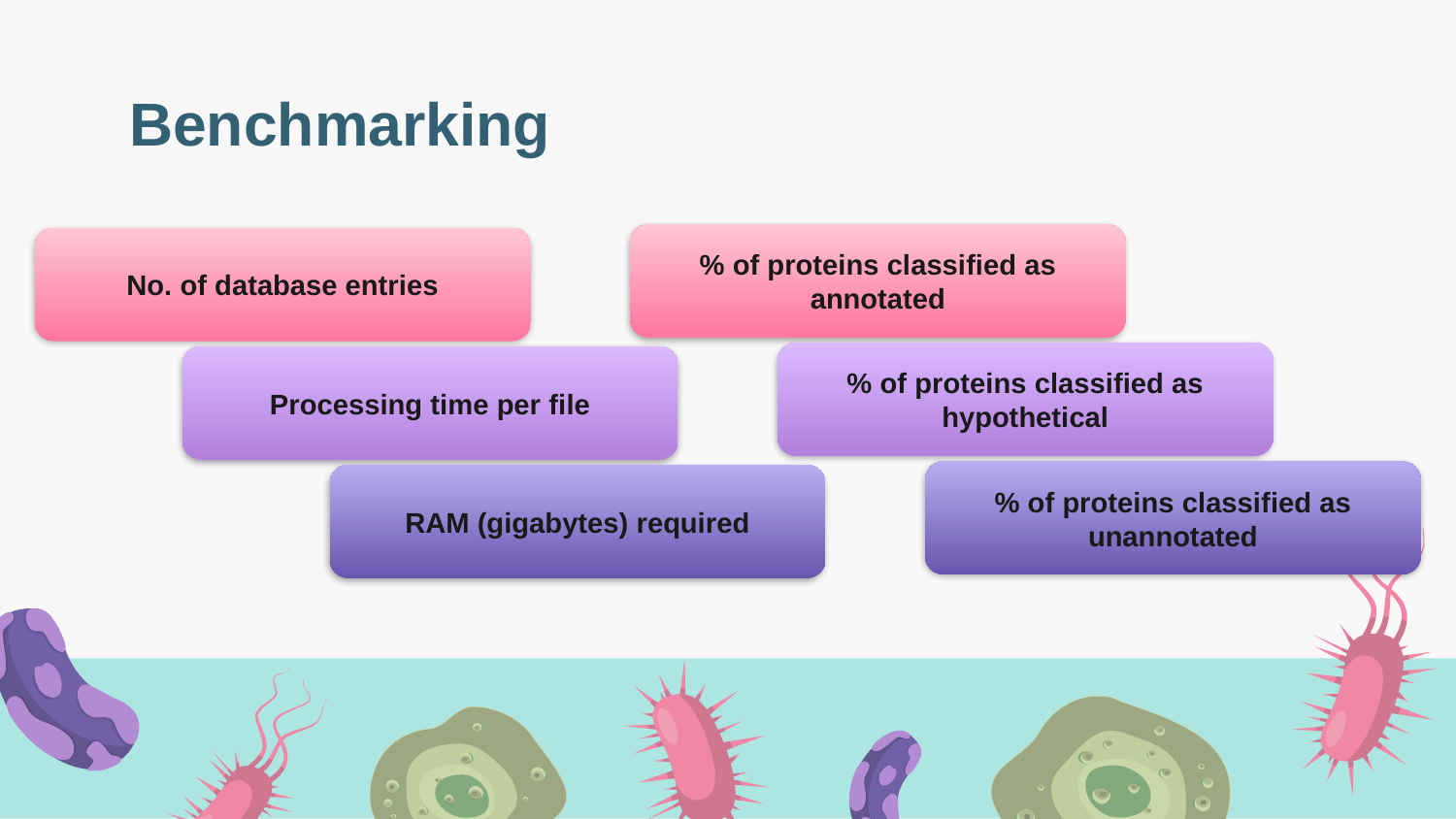

# Benchmarking
% of proteins classified as annotated
No. of database entries
% of proteins classified as hypothetical
Processing time per file
% of proteins classified as unannotated
RAM (gigabytes) required